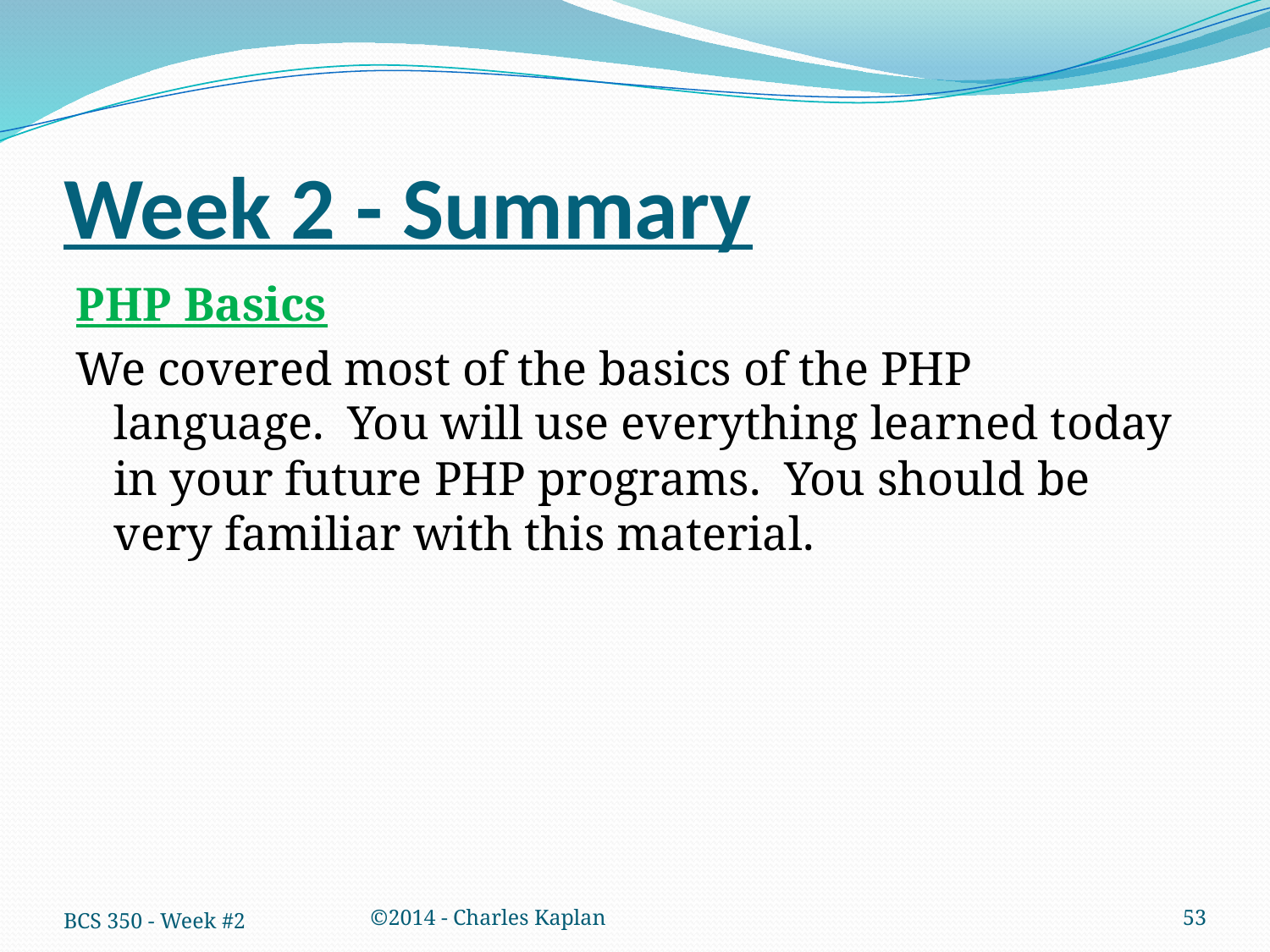

# Week 2 - Summary
PHP Basics
We covered most of the basics of the PHP language.  You will use everything learned today in your future PHP programs.  You should be very familiar with this material.
BCS 350 - Week #2
©2014 - Charles Kaplan
53